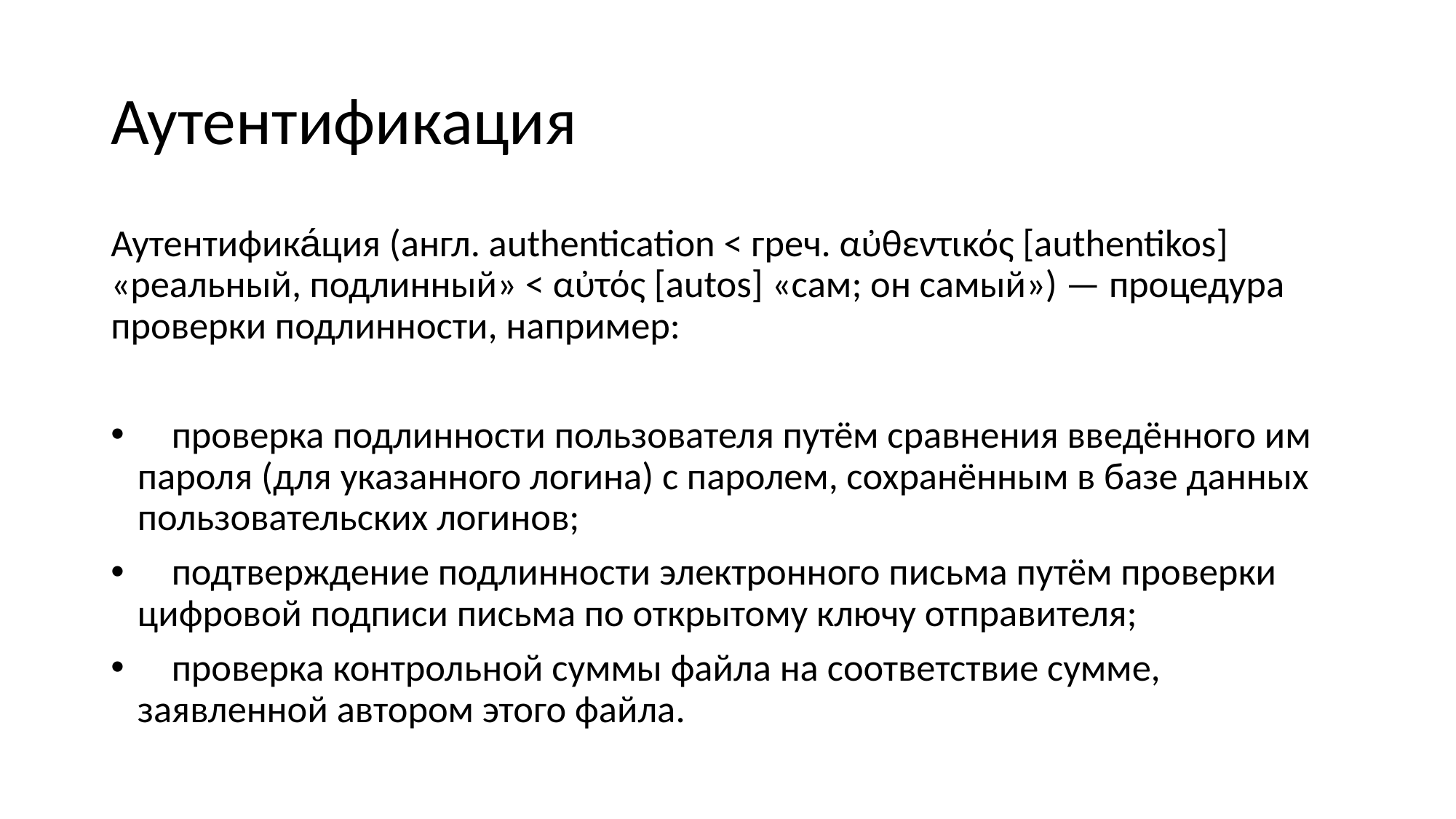

# Аутентификация
Аутентифика́ция (англ. authentication < греч. αὐθεντικός [authentikos] «реальный, подлинный» < αὐτός [autos] «сам; он самый») — процедура проверки подлинности, например:

    проверка подлинности пользователя путём сравнения введённого им пароля (для указанного логина) с паролем, сохранённым в базе данных пользовательских логинов;
    подтверждение подлинности электронного письма путём проверки цифровой подписи письма по открытому ключу отправителя;
    проверка контрольной суммы файла на соответствие сумме, заявленной автором этого файла.